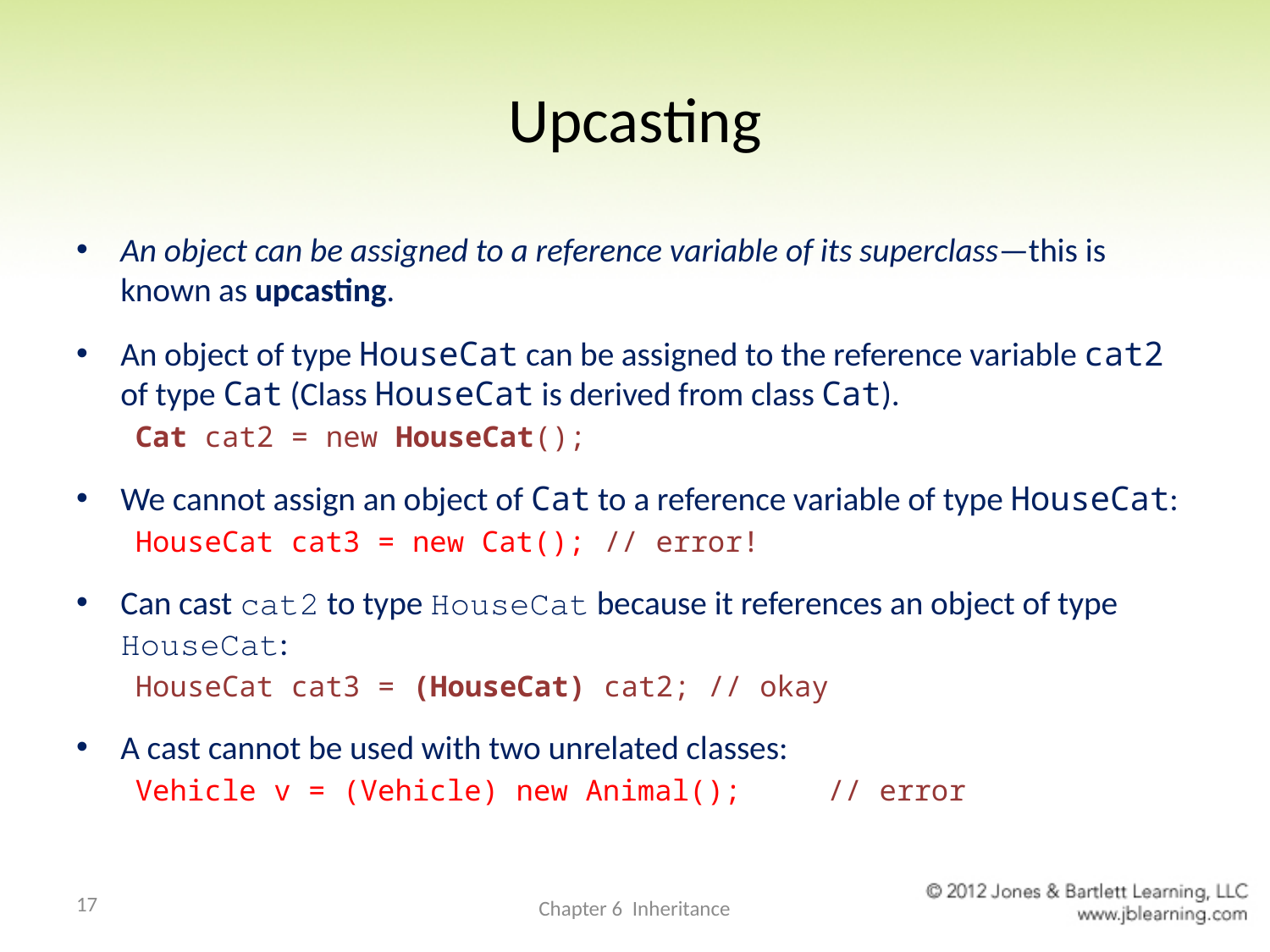

# Upcasting
An object can be assigned to a reference variable of its superclass—this is known as upcasting.
An object of type HouseCat can be assigned to the reference variable cat2 of type Cat (Class HouseCat is derived from class Cat).
Cat cat2 = new HouseCat();
We cannot assign an object of Cat to a reference variable of type HouseCat:
HouseCat cat3 = new Cat(); // error!
Can cast cat2 to type HouseCat because it references an object of type HouseCat:
HouseCat cat3 = (HouseCat) cat2; // okay
A cast cannot be used with two unrelated classes:
Vehicle v = (Vehicle) new Animal(); 	// error

17
Chapter 6  Inheritance